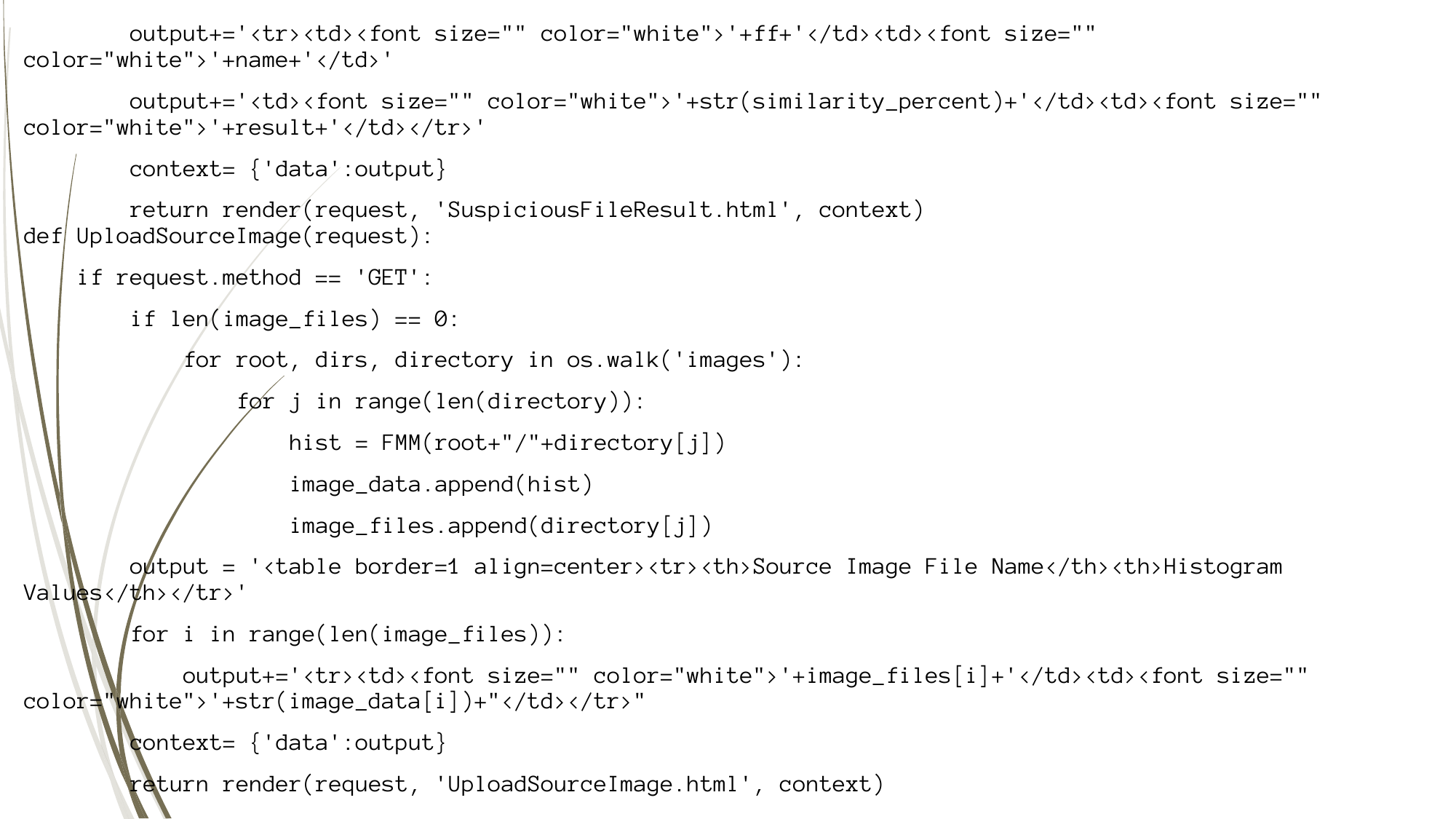

output+='<tr><td><font size="" color="white">'+ff+'</td><td><font size="" color="white">'+name+'</td>'
        output+='<td><font size="" color="white">'+str(similarity_percent)+'</td><td><font size="" color="white">'+result+'</td></tr>'
        context= {'data':output}
        return render(request, 'SuspiciousFileResult.html', context)  
def UploadSourceImage(request):
    if request.method == 'GET':
        if len(image_files) == 0:
            for root, dirs, directory in os.walk('images'):
                for j in range(len(directory)):
                    hist = FMM(root+"/"+directory[j])
                    image_data.append(hist)
                    image_files.append(directory[j])
        output = '<table border=1 align=center><tr><th>Source Image File Name</th><th>Histogram Values</th></tr>'
        for i in range(len(image_files)):
            output+='<tr><td><font size="" color="white">'+image_files[i]+'</td><td><font size="" color="white">'+str(image_data[i])+"</td></tr>"
        context= {'data':output}
        return render(request, 'UploadSourceImage.html', context)